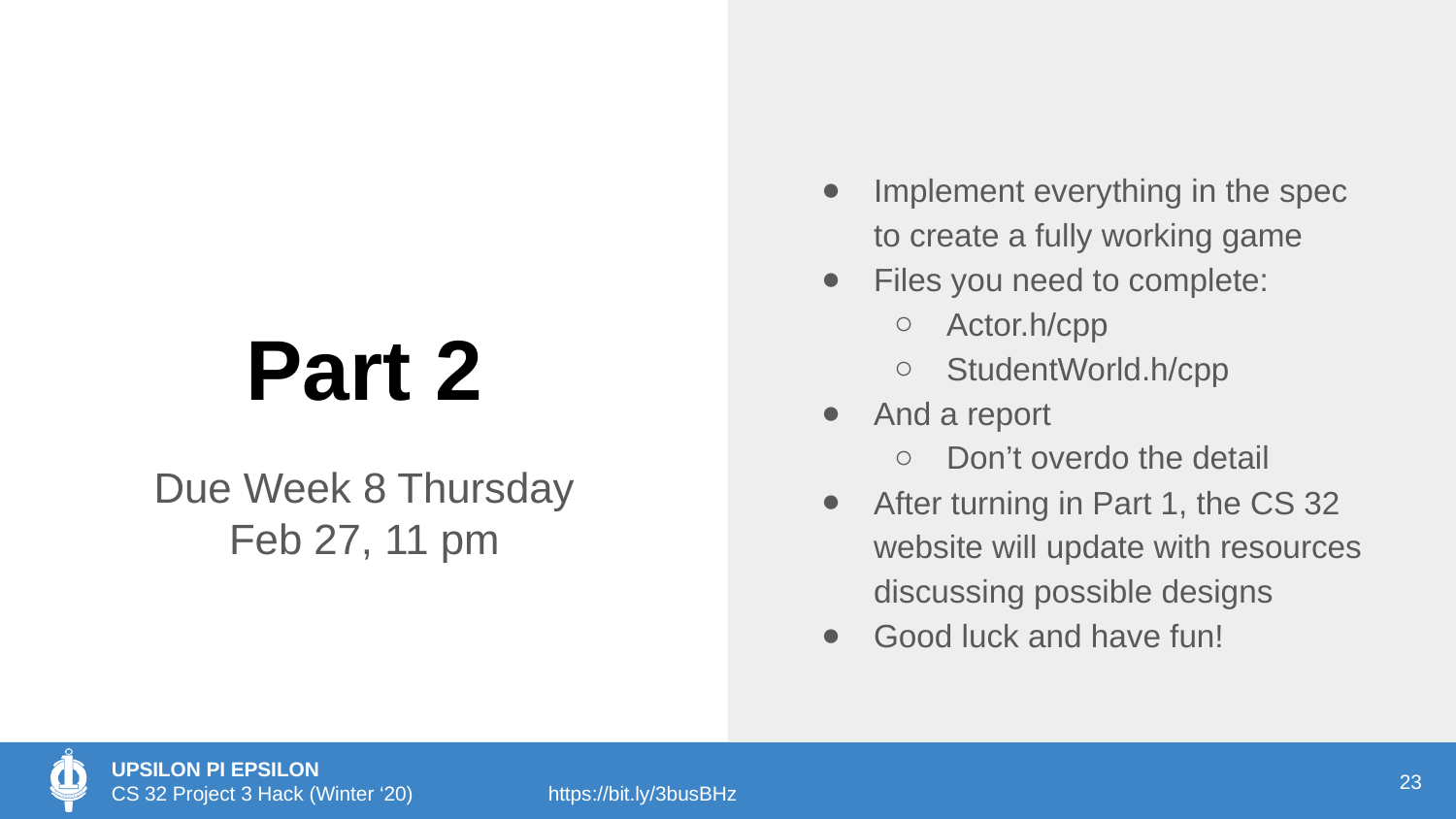

Implement everything in the spec to create a fully working game
Files you need to complete:
Actor.h/cpp
StudentWorld.h/cpp
And a report
Don’t overdo the detail
After turning in Part 1, the CS 32 website will update with resources discussing possible designs
Good luck and have fun!
# Part 2
Due Week 8 Thursday
Feb 27, 11 pm
23